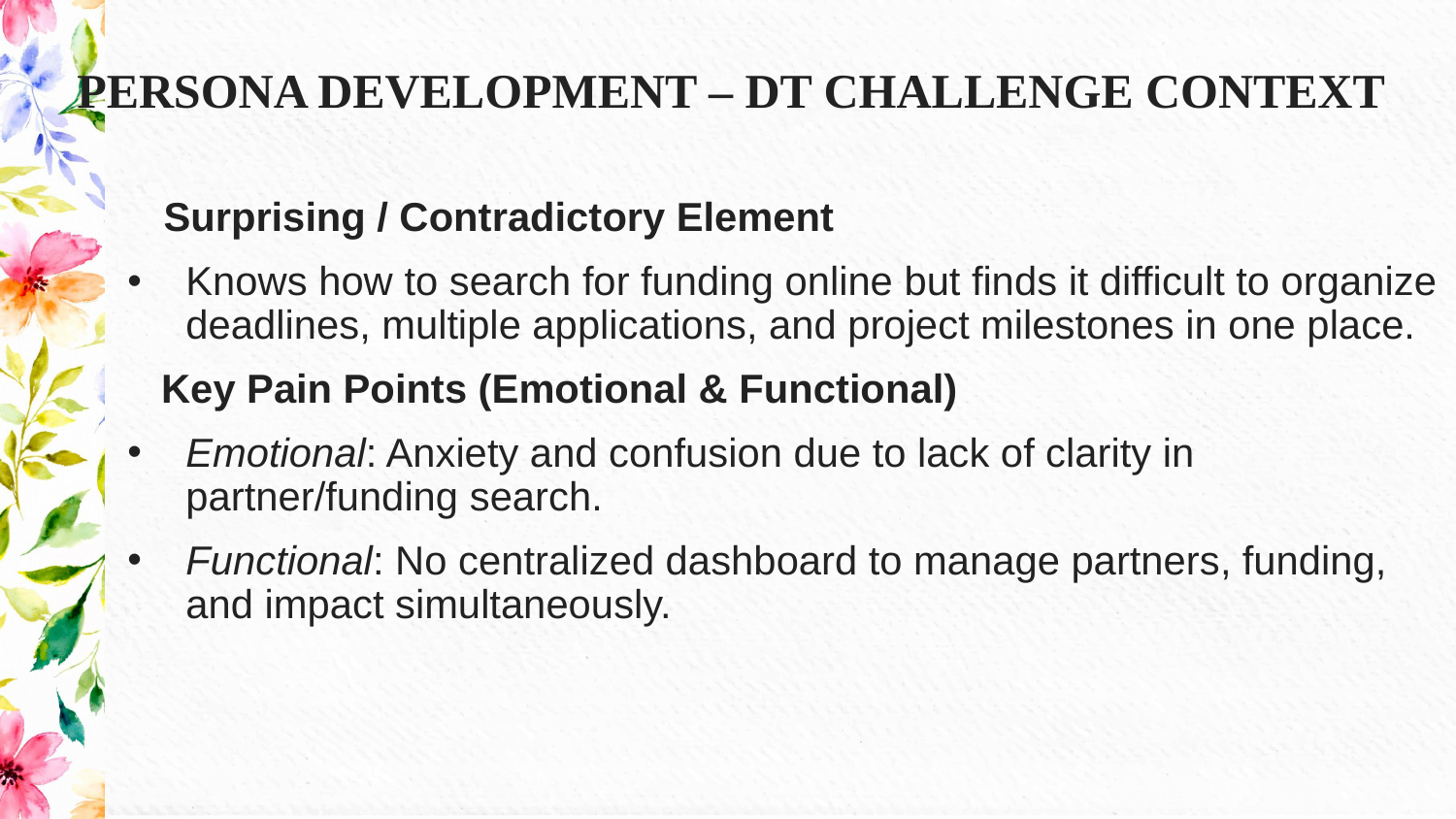

PERSONA DEVELOPMENT – DT CHALLENGE CONTEXT
# Surprising / Contradictory Element
Knows how to search for funding online but finds it difficult to organize deadlines, multiple applications, and project milestones in one place.
   Key Pain Points (Emotional & Functional)
Emotional: Anxiety and confusion due to lack of clarity in partner/funding search.
Functional: No centralized dashboard to manage partners, funding, and impact simultaneously.